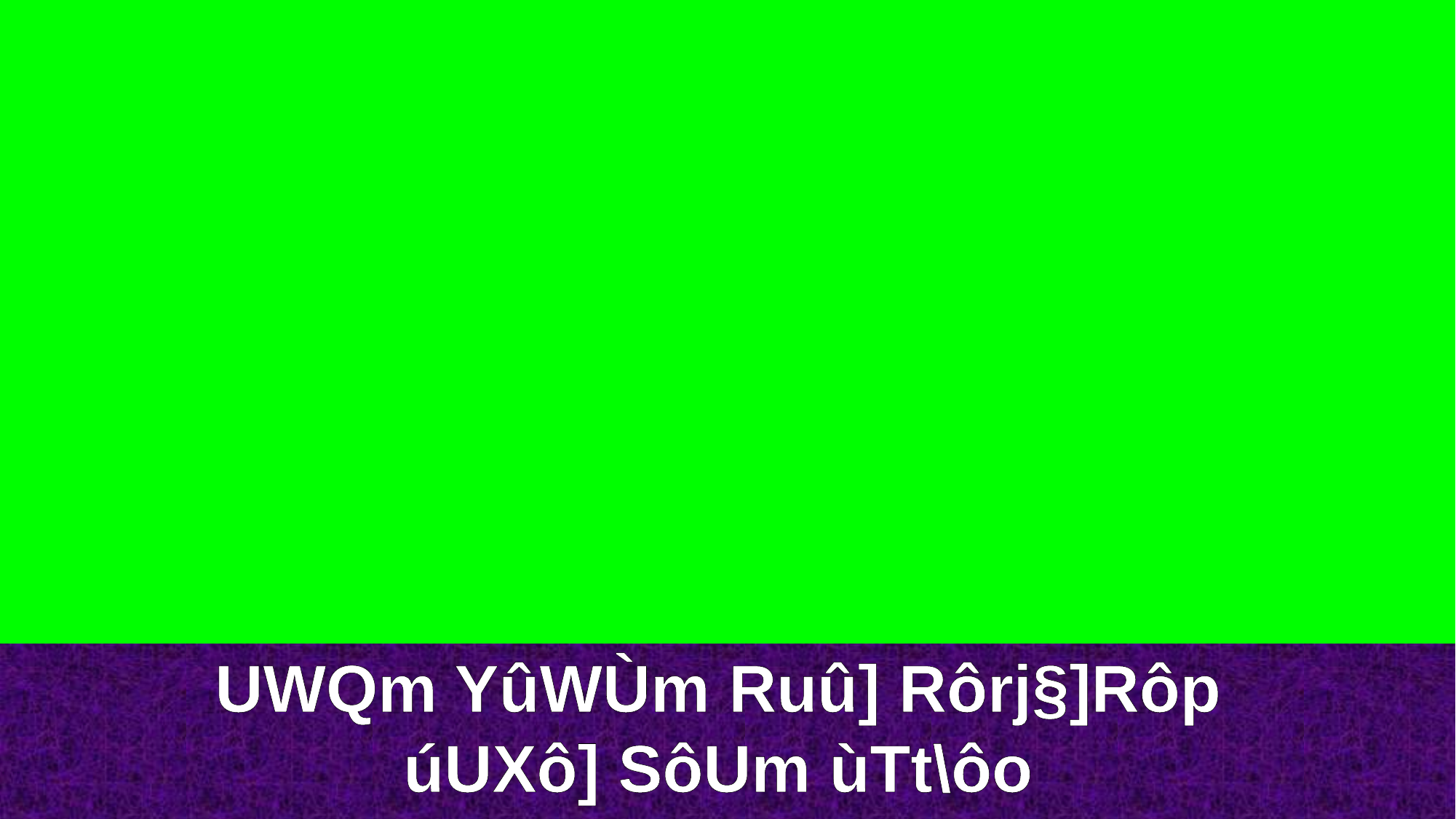

UWQm YûWÙm Ruû] Rôrj§]Rôp
úUXô] SôUm ùTt\ôo